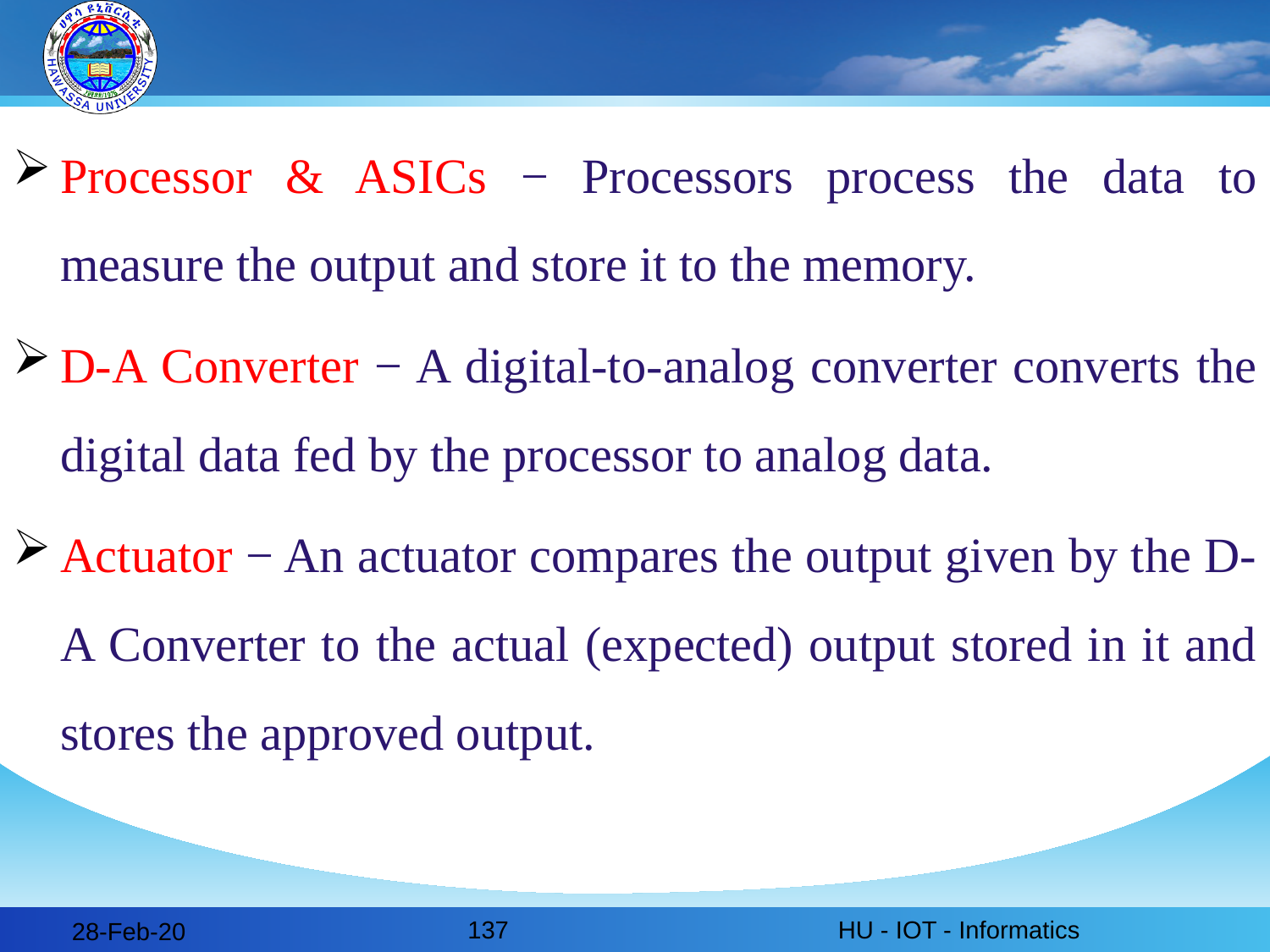

Processor & ASICs − Processors process the data to measure the output and store it to the memory.
D-A Converter − A digital-to-analog converter converts the digital data fed by the processor to analog data.
Actuator − An actuator compares the output given by the D-A Converter to the actual (expected) output stored in it and stores the approved output.
137
HU - IOT - Informatics
28-Feb-20